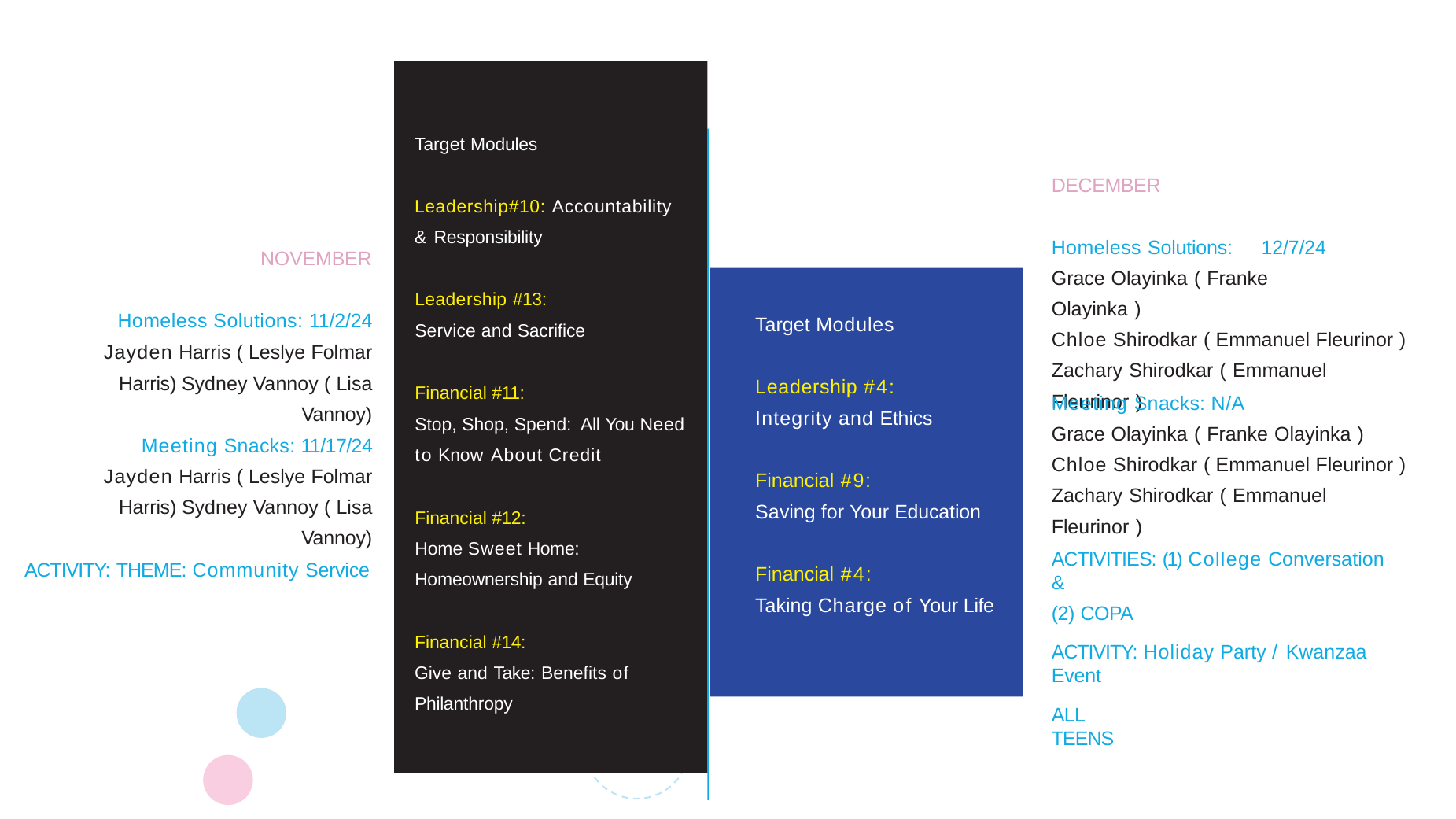

Target Modules
DECEMBER
Leadership#10: Accountability & Responsibility
Homeless Solutions:	12/7/24 Grace Olayinka ( Franke Olayinka )
Chloe Shirodkar ( Emmanuel Fleurinor ) Zachary Shirodkar ( Emmanuel Fleurinor )
NOVEMBER
Leadership #13: Service and Sacrifice
Homeless Solutions: 11/2/24 Jayden Harris ( Leslye Folmar Harris) Sydney Vannoy ( Lisa Vannoy)
Target Modules
Leadership #4: Integrity and Ethics
Financial #11:
Stop, Shop, Spend: All You Need to Know About Credit
Meeting Snacks: N/A
Grace Olayinka ( Franke Olayinka ) Chloe Shirodkar ( Emmanuel Fleurinor ) Zachary Shirodkar ( Emmanuel Fleurinor )
Meeting Snacks: 11/17/24 Jayden Harris ( Leslye Folmar Harris) Sydney Vannoy ( Lisa Vannoy)
Financial #9:
Saving for Your Education
Financial #12:
Home Sweet Home: Homeownership and Equity
ACTIVITIES: (1) College Conversation &
(2) COPA
Financial #4:
Taking Charge of Your Life
ACTIVITY: THEME: Community Service
Financial #14:
Give and Take: Benefits of Philanthropy
ACTIVITY: Holiday Party / Kwanzaa Event

ALL TEENS